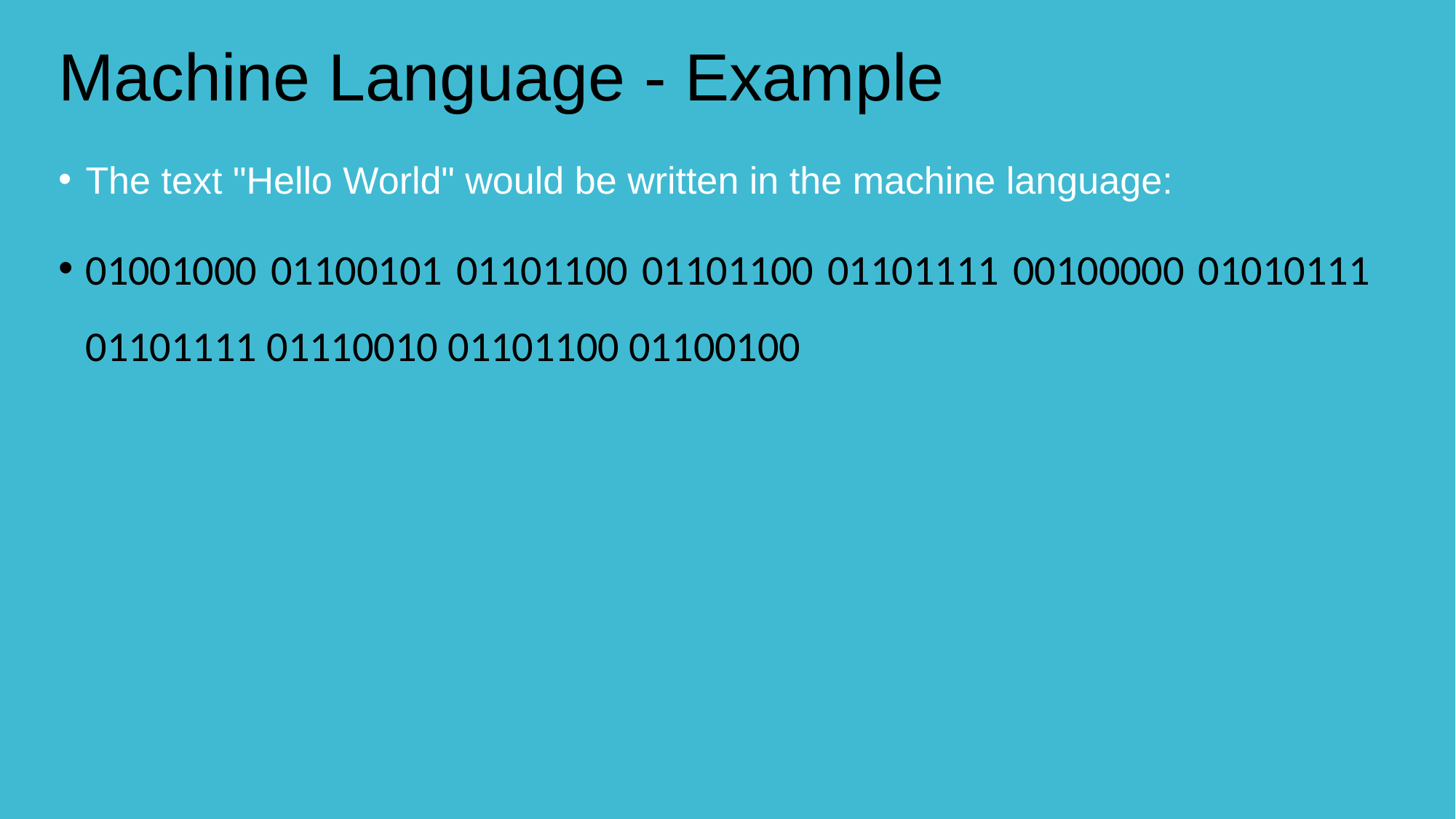

# Machine Language - Example
The text "Hello World" would be written in the machine language:
01001000 01100101 01101100 01101100 01101111 00100000 01010111 01101111 01110010 01101100 01100100